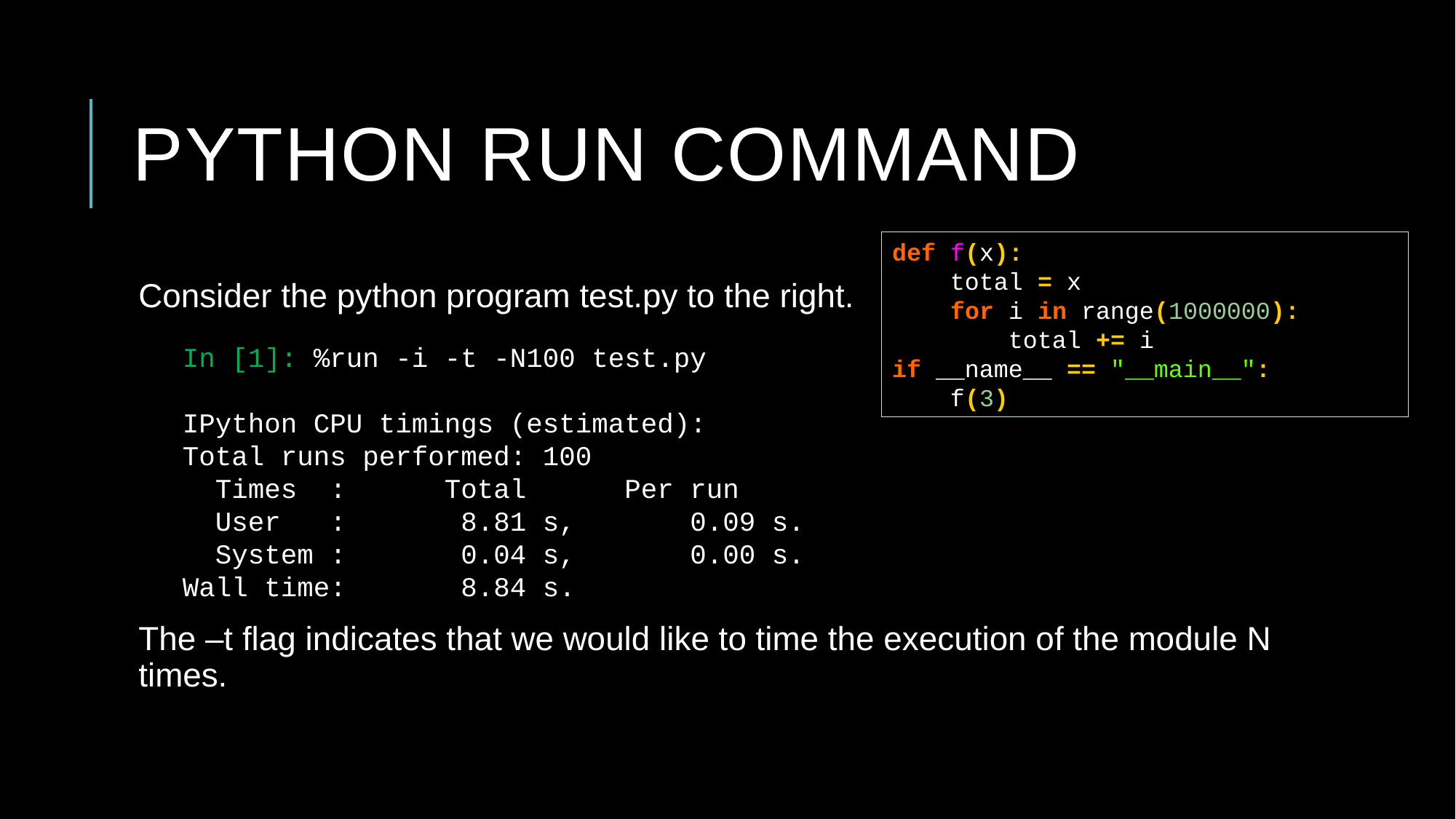

# Python run command
def f(x):
    total = x
    for i in range(1000000):
        total += i
if __name__ == "__main__":
    f(3)
Consider the python program test.py to the right.

The –t flag indicates that we would like to time the execution of the module N times.
In [1]: %run -i -t -N100 test.py
IPython CPU timings (estimated):
Total runs performed: 100
  Times  :      Total      Per run
  User   :       8.81 s,       0.09 s.
  System :       0.04 s,       0.00 s.
Wall time:       8.84 s.